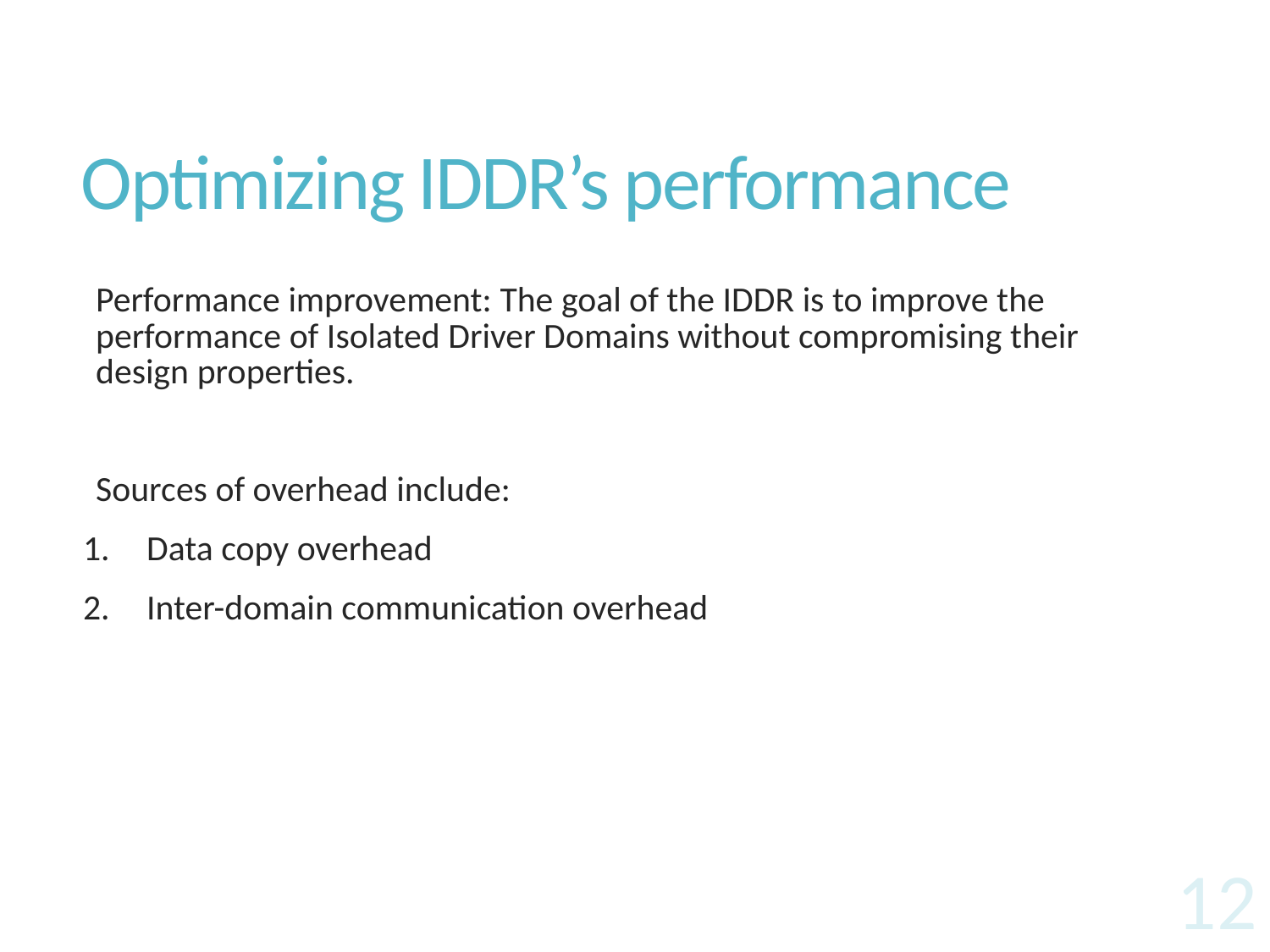

# Optimizing IDDR’s performance
Performance improvement: The goal of the IDDR is to improve the performance of Isolated Driver Domains without compromising their design properties.

Sources of overhead include:
Data copy overhead
Inter-domain communication overhead

12